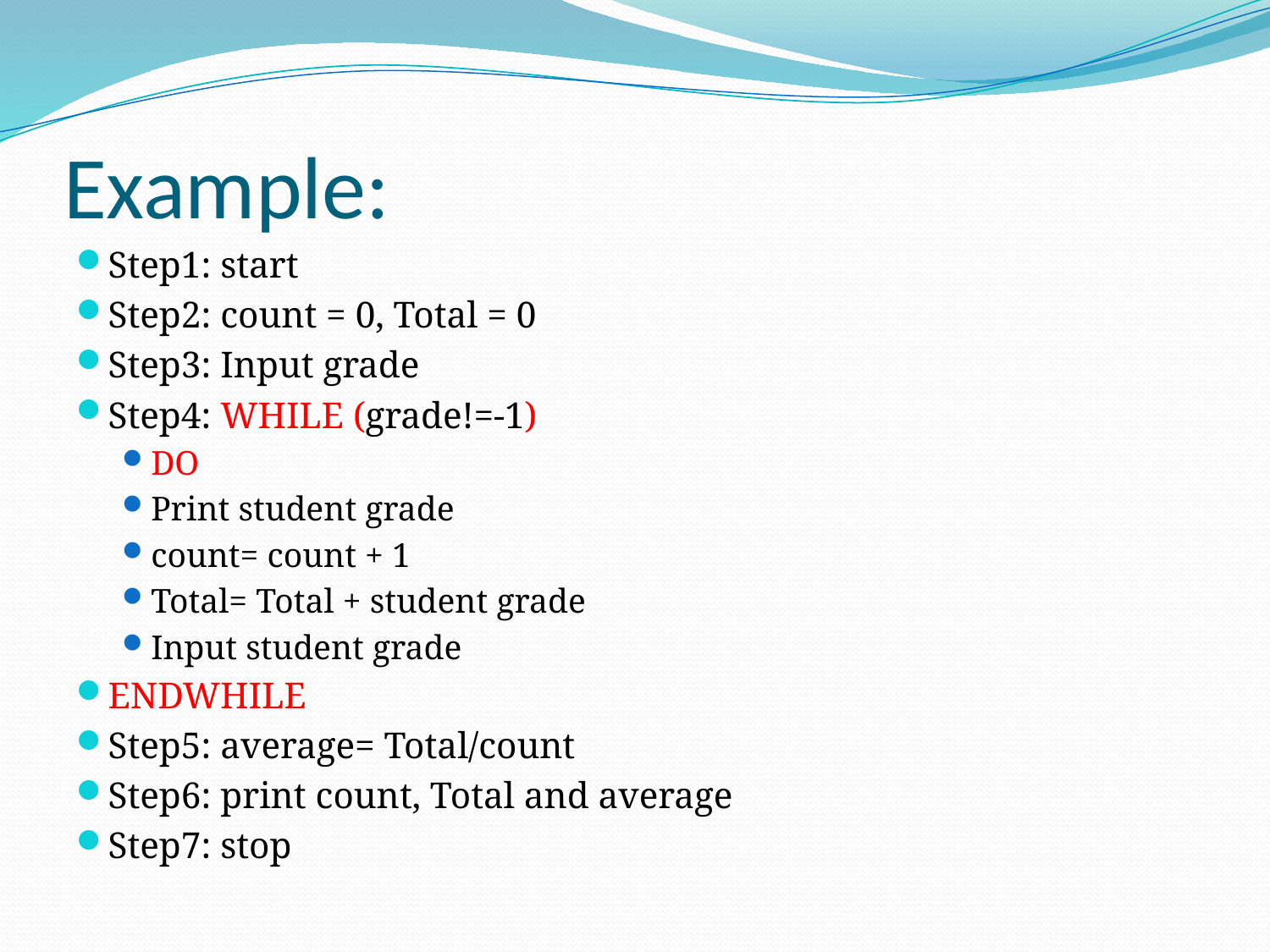

# Example:
Step1: start
Step2: count = 0, Total = 0
Step3: Input grade
Step4: WHILE (grade!=-1)
DO
Print student grade
count= count + 1
Total= Total + student grade
Input student grade
ENDWHILE
Step5: average= Total/count
Step6: print count, Total and average
Step7: stop